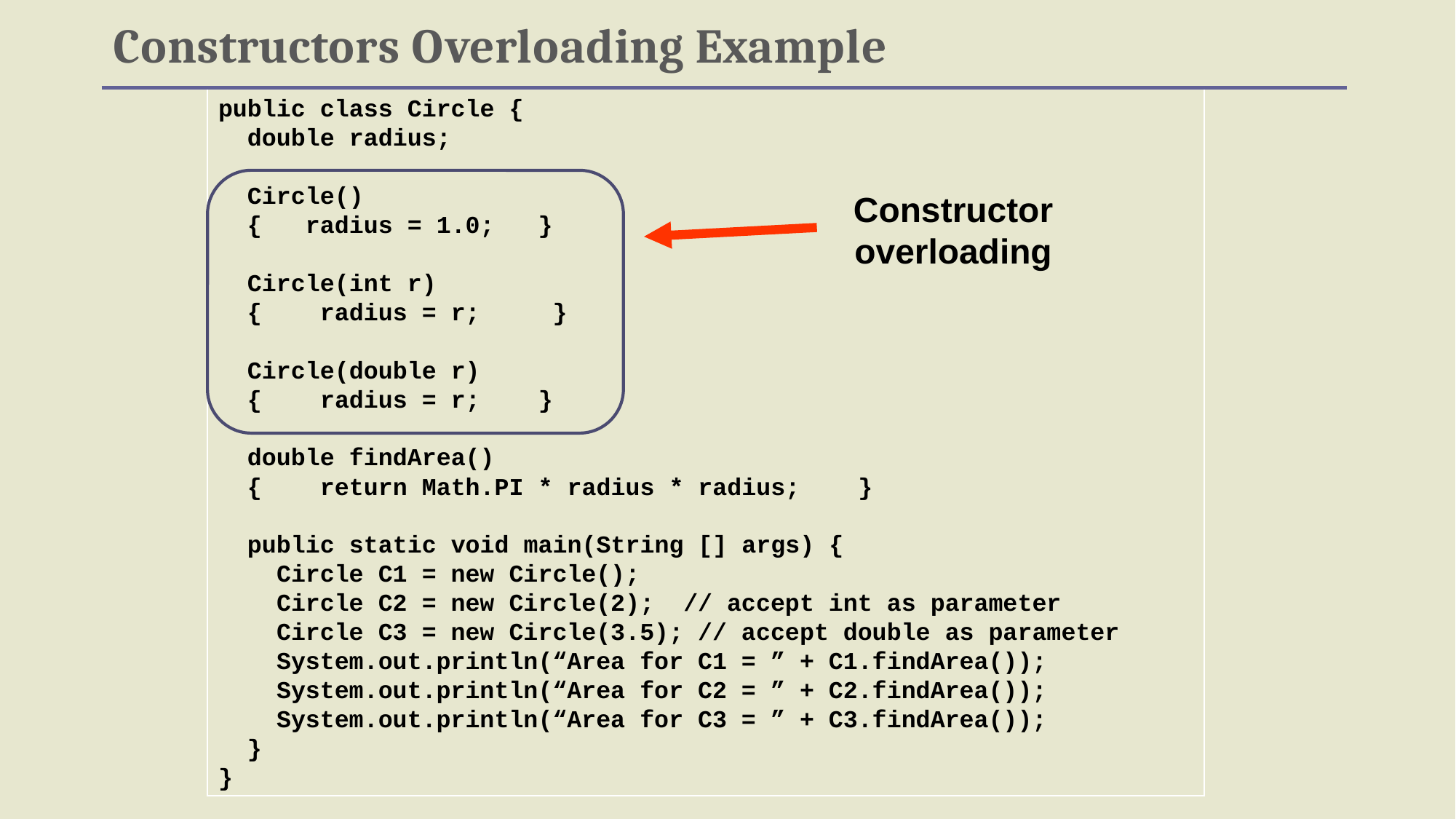

Constructors Overloading Example
public class Circle {
  double radius;

  Circle()
  {   radius = 1.0;   }

  Circle(int r)
  {    radius = r;     }

  Circle(double r)
  {    radius = r;    }

  double findArea()
  {    return Math.PI * radius * radius;    }

  public static void main(String [] args) {
    Circle C1 = new Circle();
    Circle C2 = new Circle(2);  // accept int as parameter
    Circle C3 = new Circle(3.5); // accept double as parameter
    System.out.println(“Area for C1 = ” + C1.findArea());
    System.out.println(“Area for C2 = ” + C2.findArea());
    System.out.println(“Area for C3 = ” + C3.findArea());
  }
}

Constructor overloading